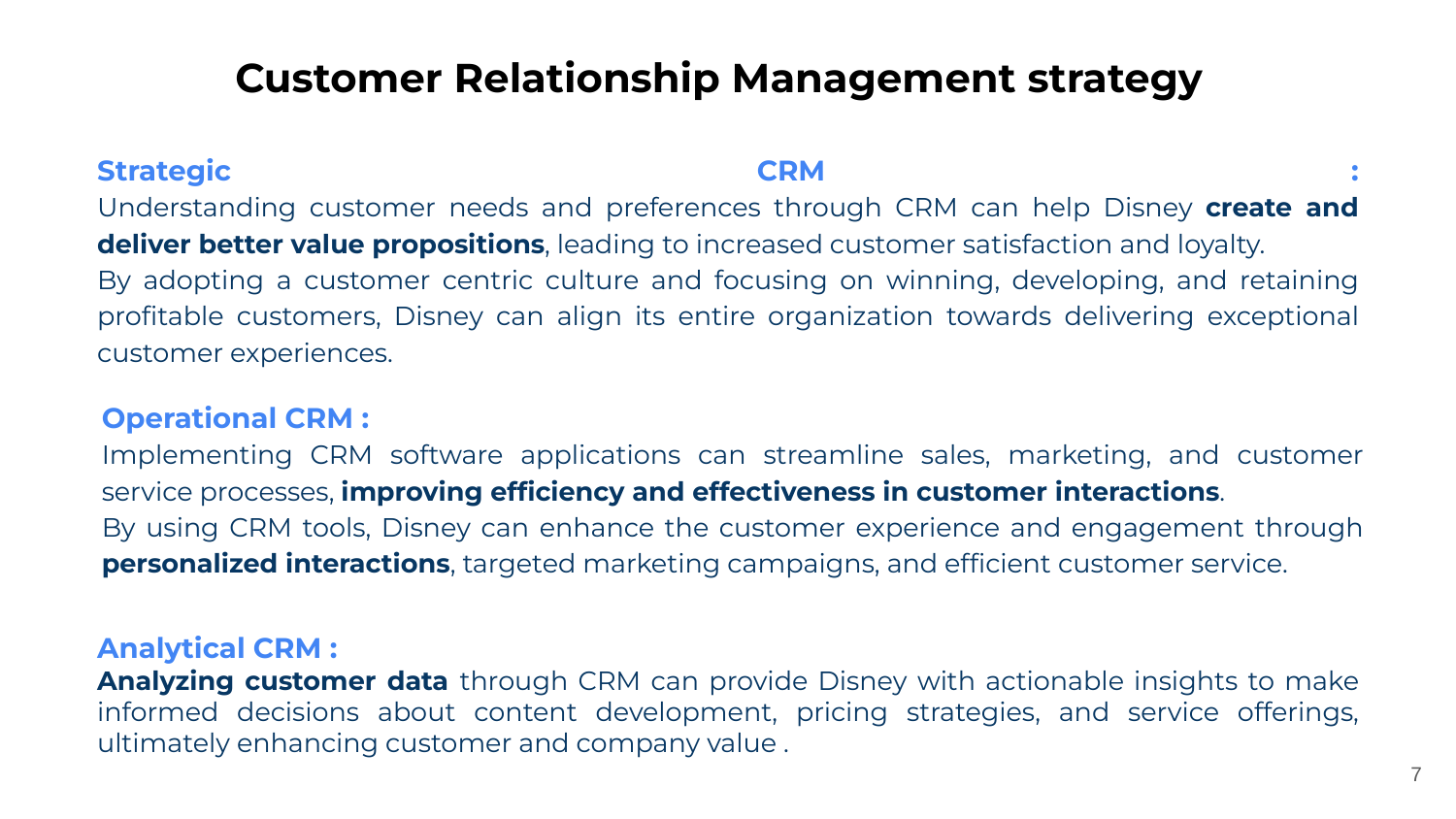

Customer Relationship Management strategy
Strategic CRM :
Understanding customer needs and preferences through CRM can help Disney create and deliver better value propositions, leading to increased customer satisfaction and loyalty.
By adopting a customer centric culture and focusing on winning, developing, and retaining profitable customers, Disney can align its entire organization towards delivering exceptional customer experiences.
Operational CRM :
Implementing CRM software applications can streamline sales, marketing, and customer service processes, improving efficiency and effectiveness in customer interactions.
By using CRM tools, Disney can enhance the customer experience and engagement through personalized interactions, targeted marketing campaigns, and efficient customer service.
Analytical CRM :
Analyzing customer data through CRM can provide Disney with actionable insights to make informed decisions about content development, pricing strategies, and service offerings, ultimately enhancing customer and company value .
7